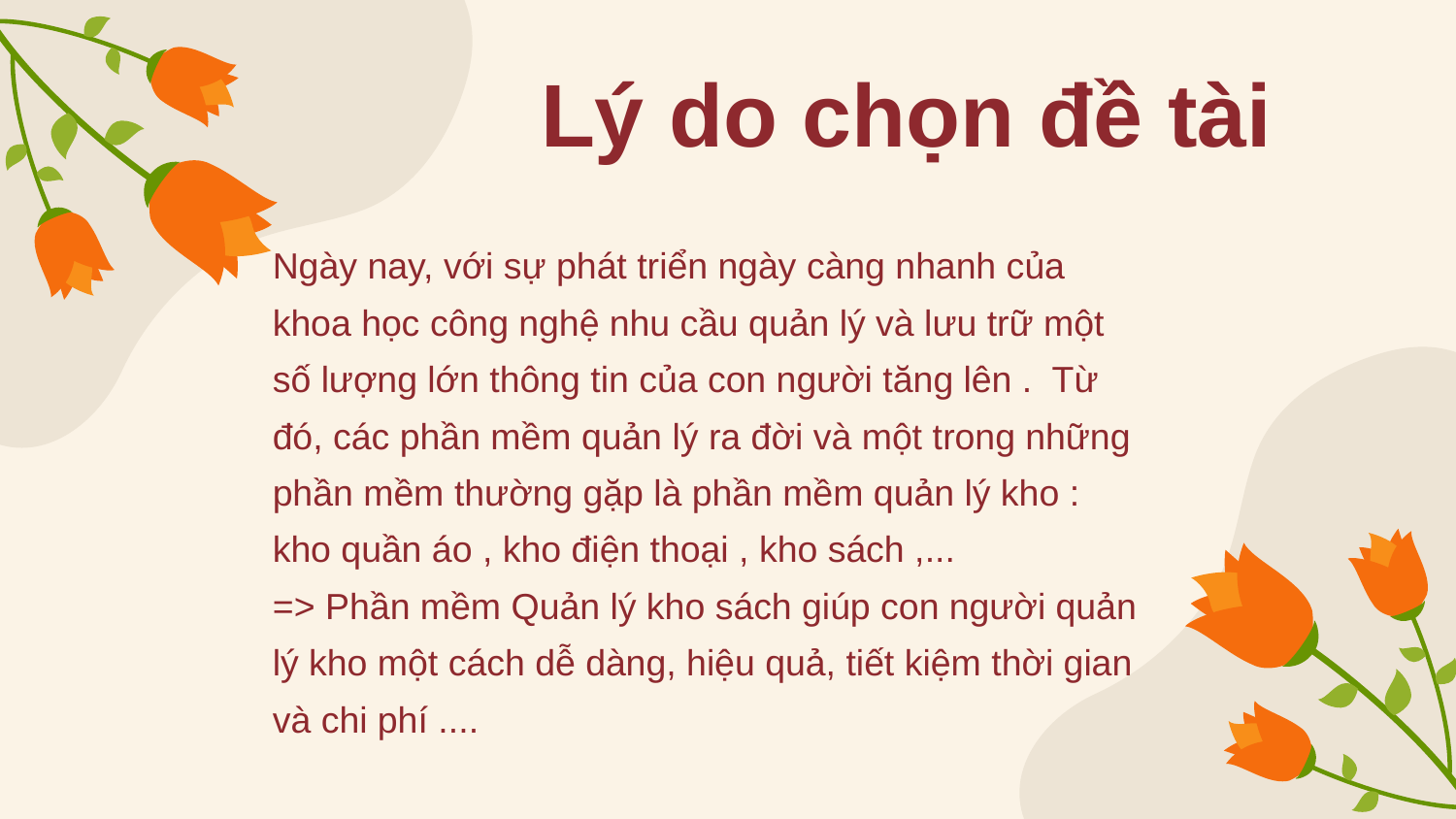

# Lý do chọn đề tài
Ngày nay, với sự phát triển ngày càng nhanh của khoa học công nghệ nhu cầu quản lý và lưu trữ một số lượng lớn thông tin của con người tăng lên .  Từ đó, các phần mềm quản lý ra đời và một trong những phần mềm thường gặp là phần mềm quản lý kho : kho quần áo , kho điện thoại , kho sách ,...
=> Phần mềm Quản lý kho sách giúp con người quản lý kho một cách dễ dàng, hiệu quả, tiết kiệm thời gian và chi phí ....